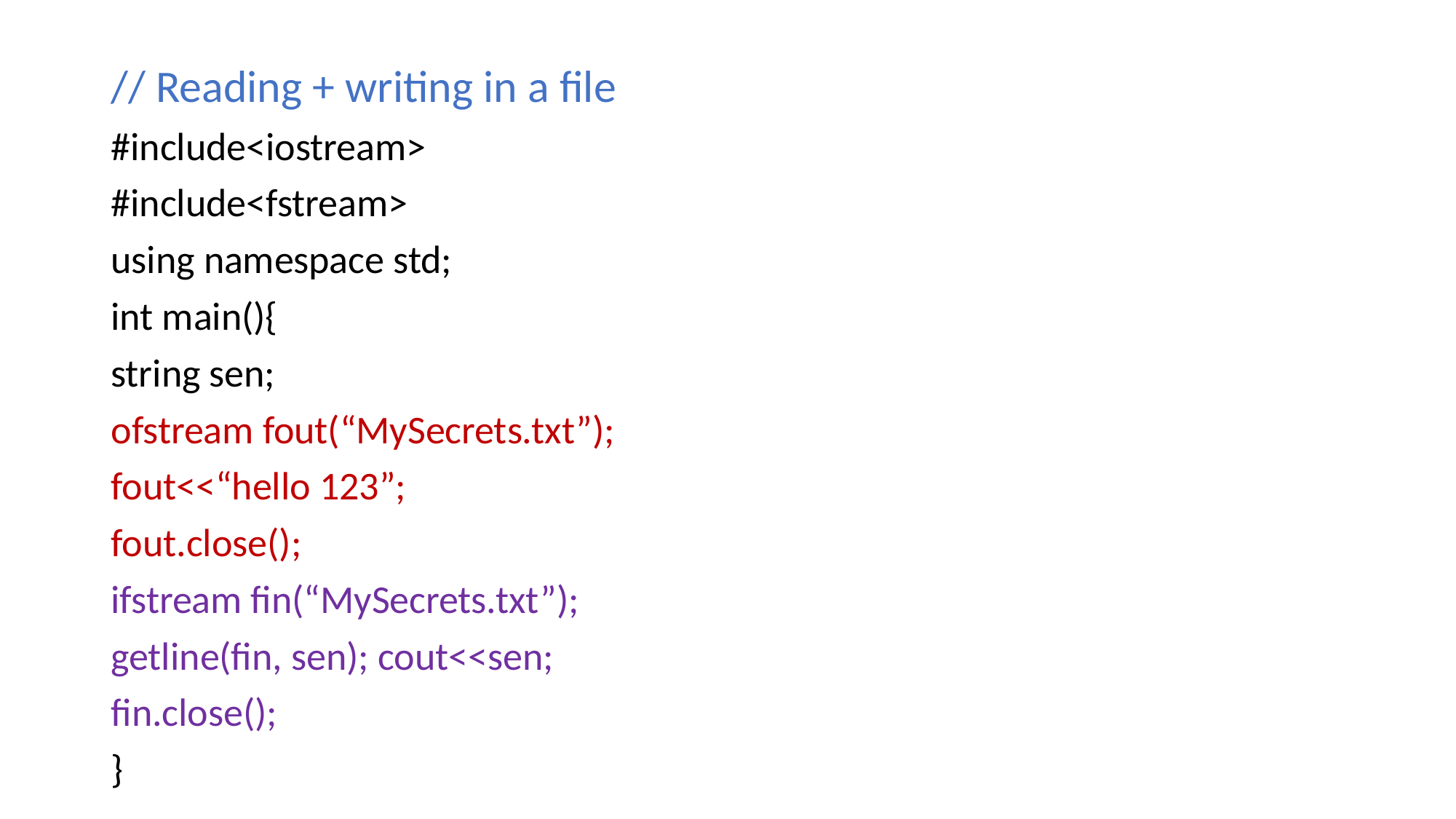

// Reading + writing in a file
#include<iostream>
#include<fstream>
using namespace std;
int main(){
string sen;
ofstream fout(“MySecrets.txt”);
fout<<“hello 123”;
fout.close();
ifstream fin(“MySecrets.txt”);
getline(fin, sen); cout<<sen;
fin.close();
}